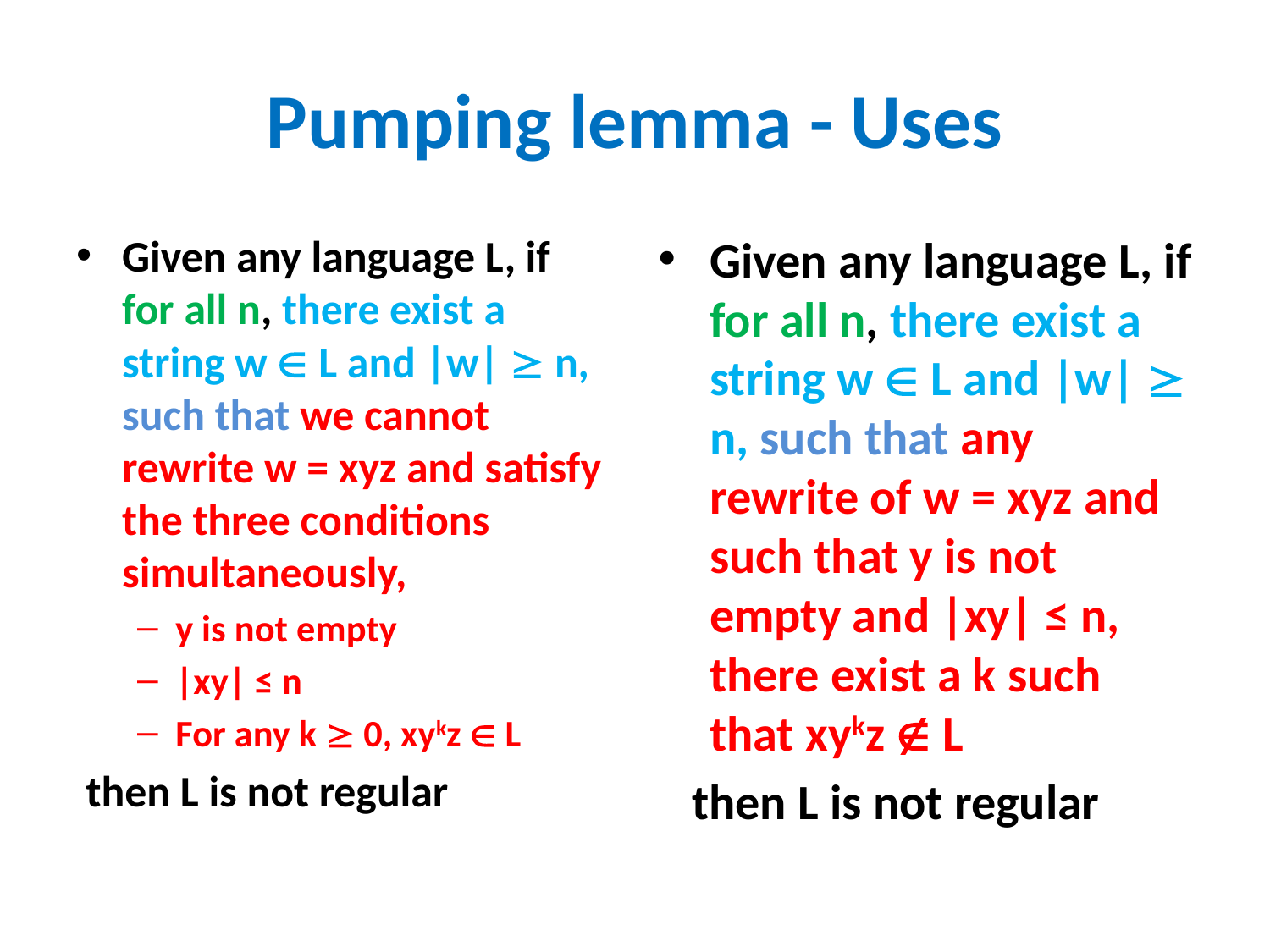

# Pumping lemma - Uses
Given any language L, if for all n, there exist a string w ∈ L and |w| ≥ n, such that we cannot rewrite w = xyz and satisfy the three conditions simultaneously,
y is not empty
|xy| ≤ n
For any k ≥ 0, xykz ∈ L
 then L is not regular

Given any language L, if for all n, there exist a string w ∈ L and |w| ≥ n, such that any rewrite of w = xyz and such that y is not empty and |xy| ≤ n, there exist a k such that xykz ∉ L
   then L is not regular